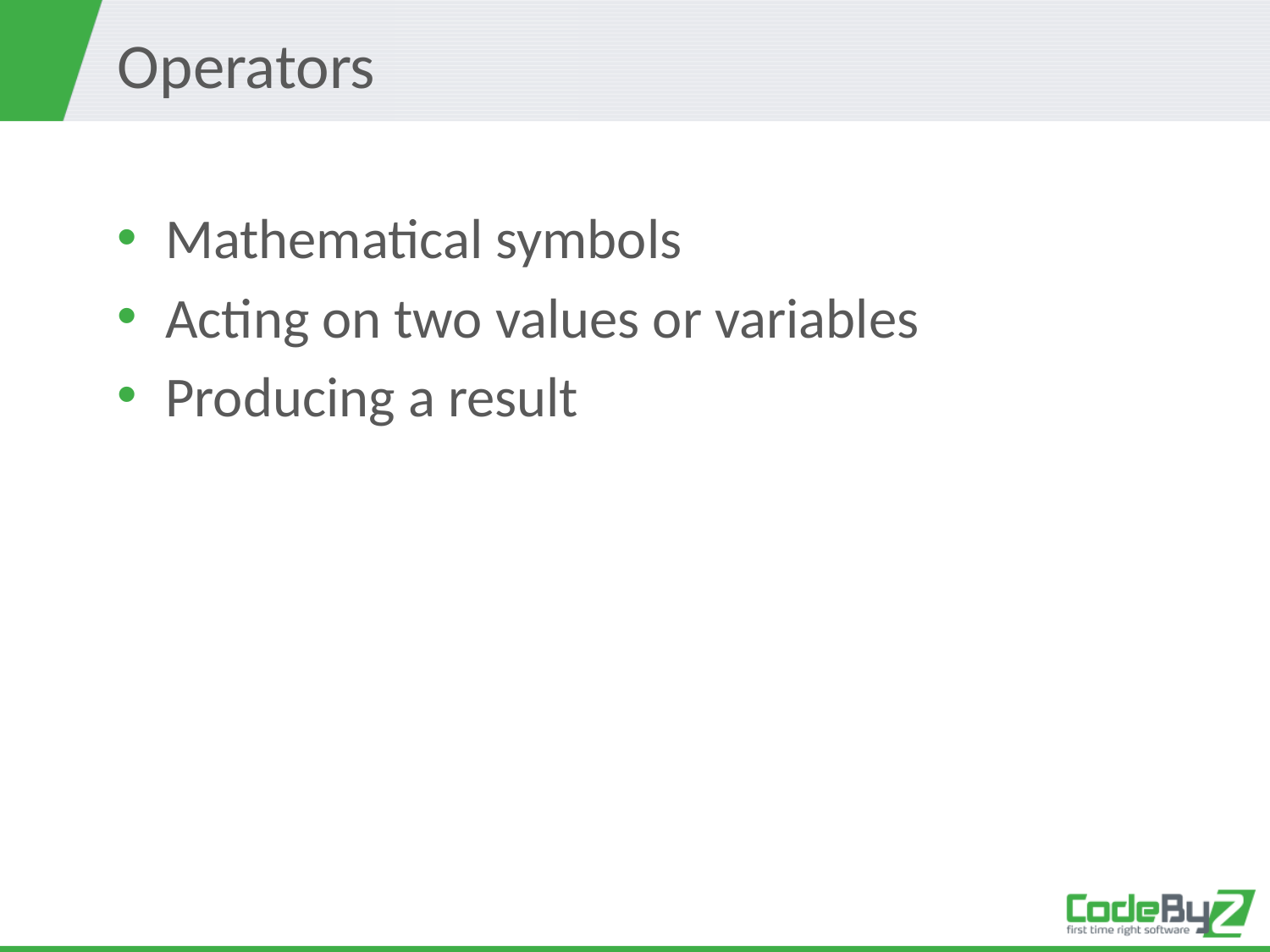

# Operators
Mathematical symbols
Acting on two values or variables
Producing a result